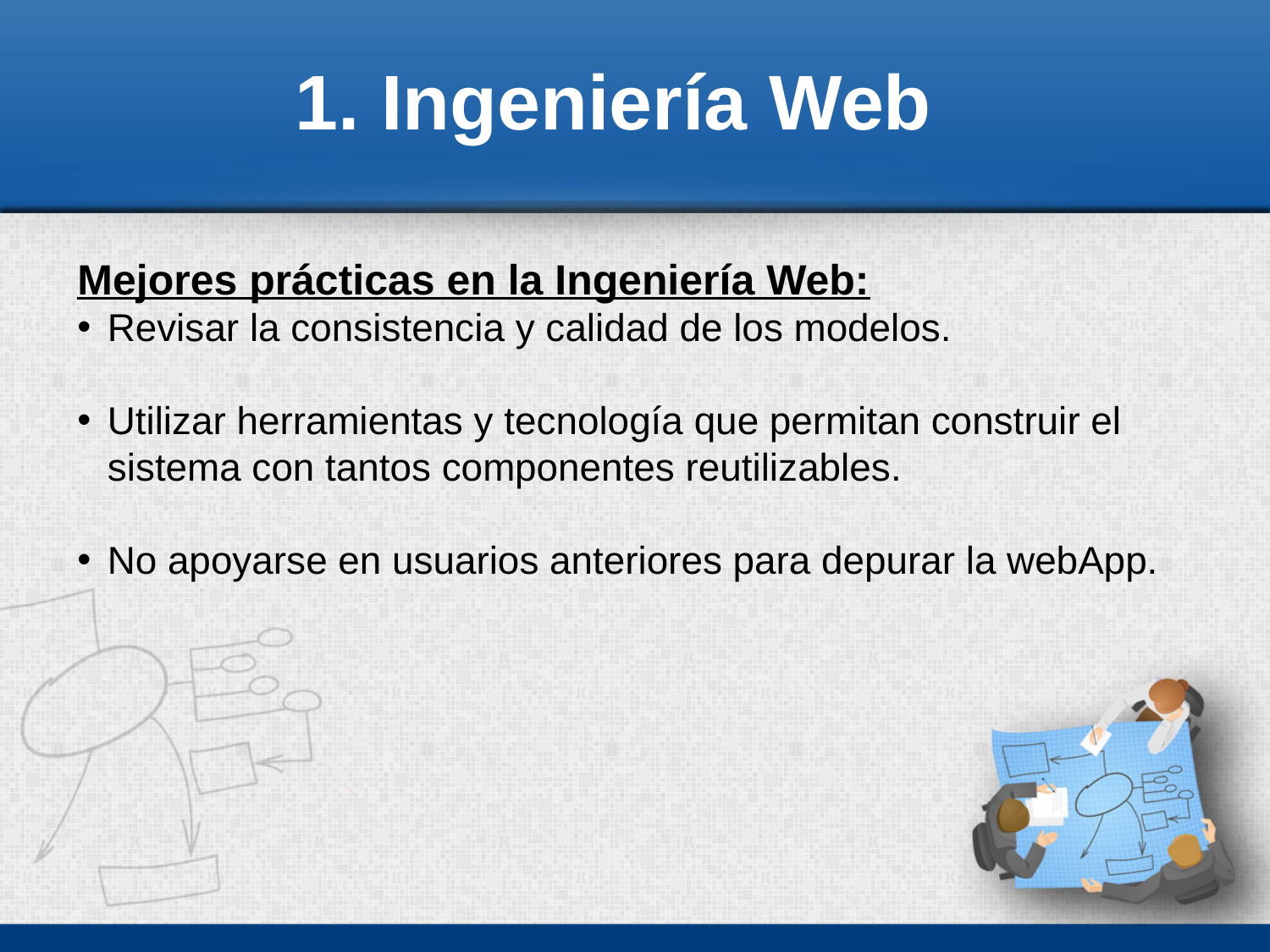

1. Ingeniería Web
Mejores prácticas en la Ingeniería Web:
Revisar la consistencia y calidad de los modelos.

Utilizar herramientas y tecnología que permitan construir el sistema con tantos componentes reutilizables.

No apoyarse en usuarios anteriores para depurar la webApp.